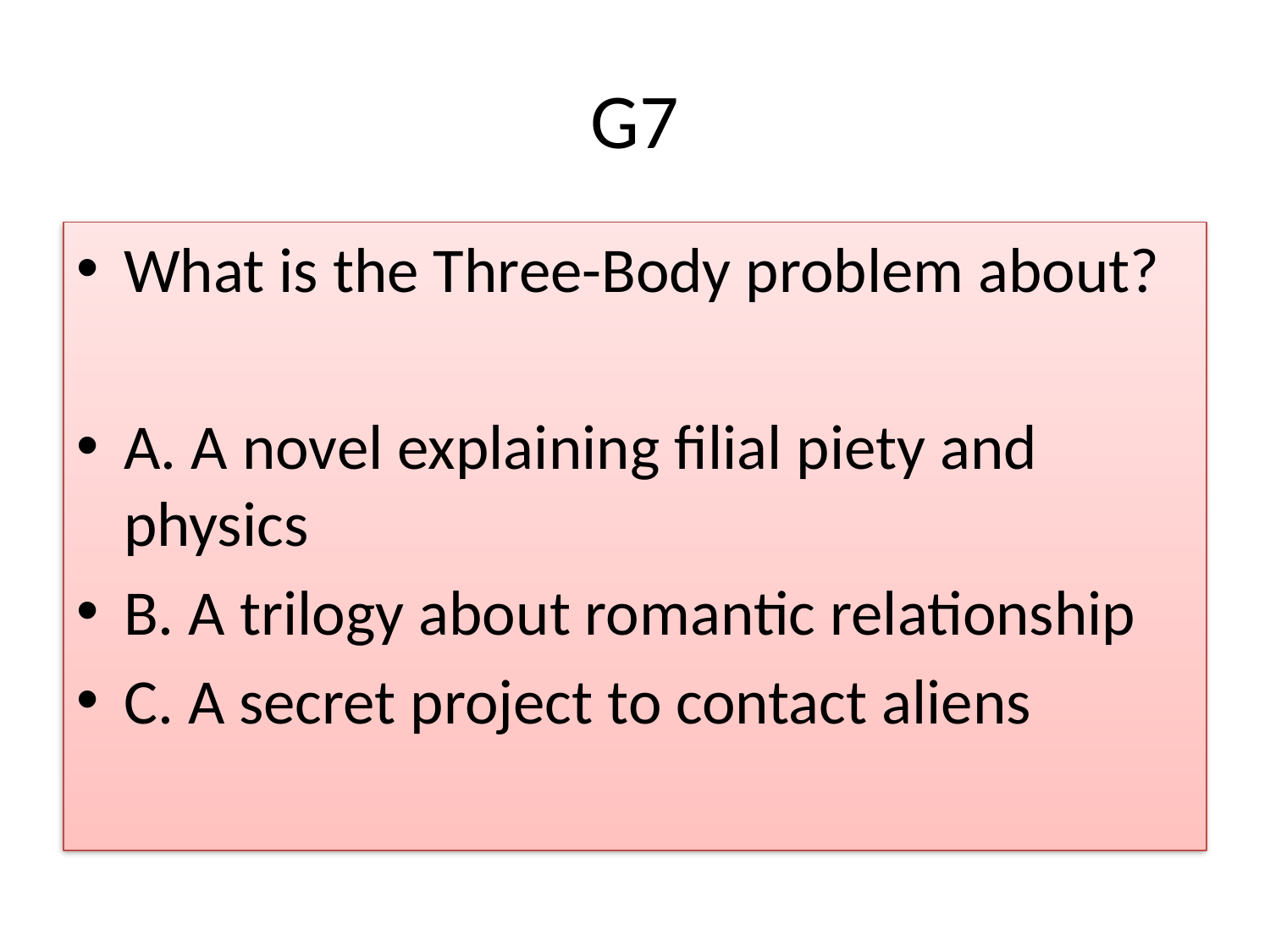

# G7
What is the Three-Body problem about?

A. A novel explaining filial piety and physics
B. A trilogy about romantic relationship
C. A secret project to contact aliens